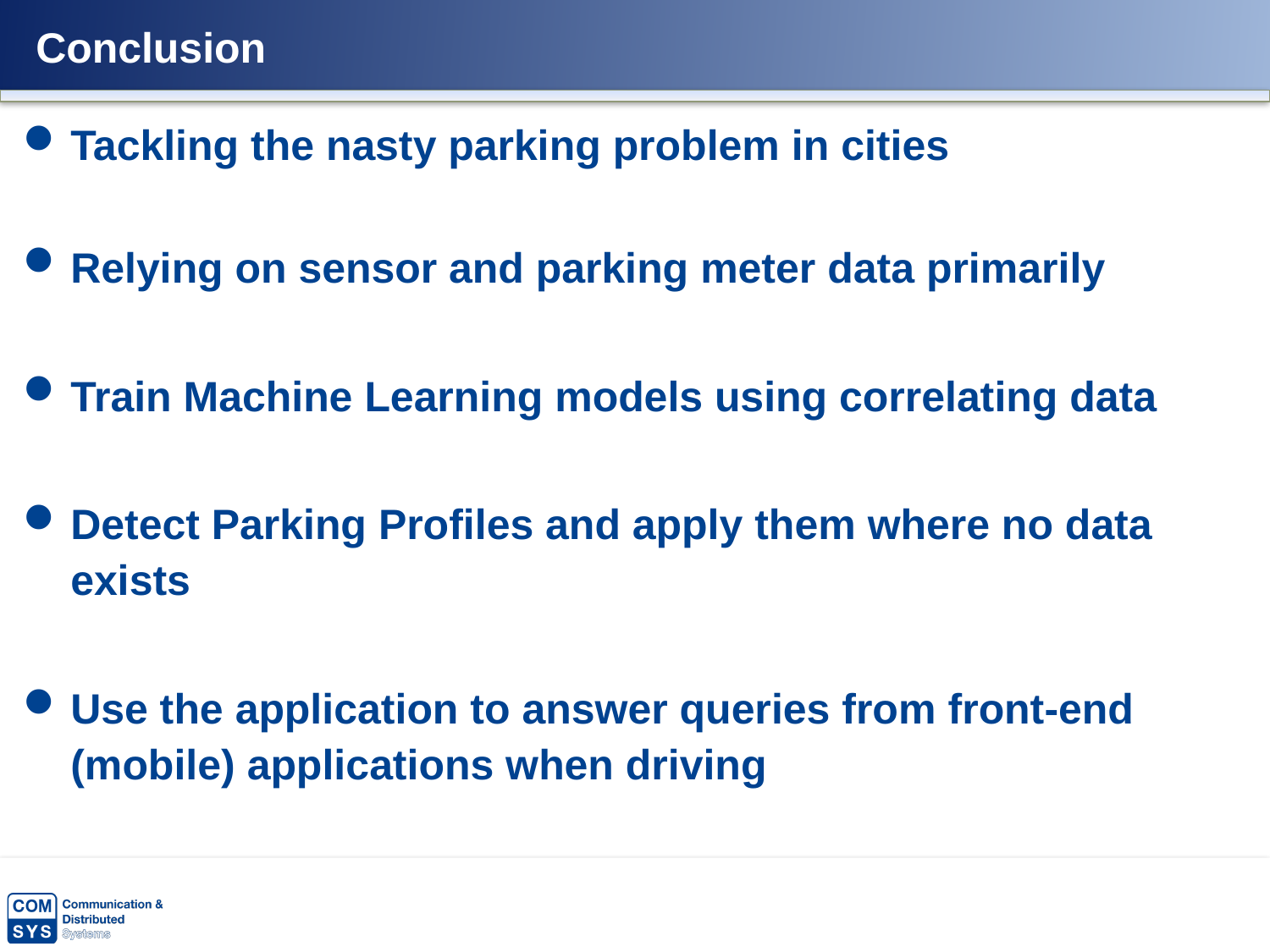

# Conclusion
Tackling the nasty parking problem in cities

Relying on sensor and parking meter data primarily

Train Machine Learning models using correlating data

Detect Parking Profiles and apply them where no data exists

Use the application to answer queries from front-end (mobile) applications when driving